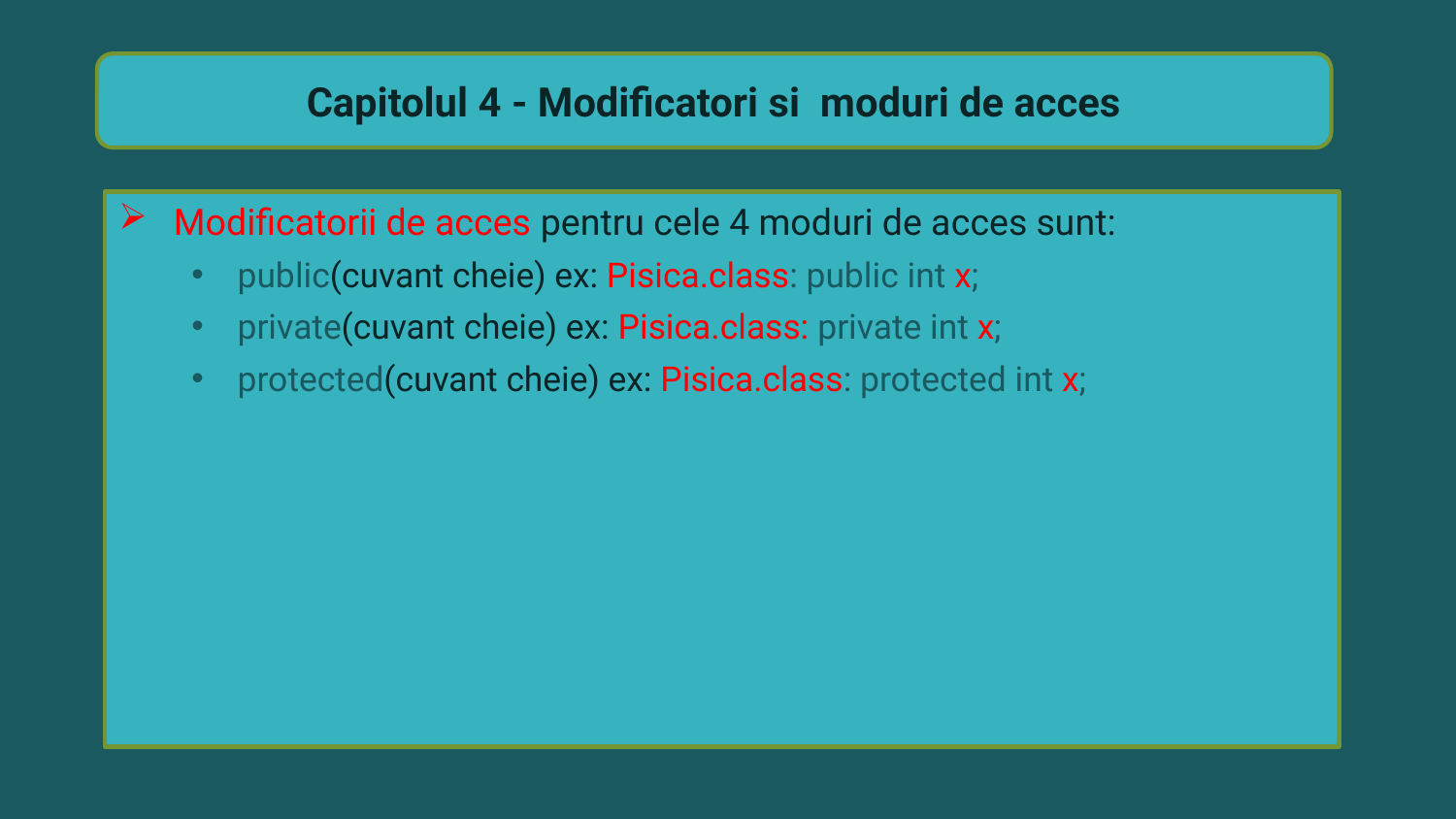

Capitolul 4 - Modificatori si  moduri de acces
Modificatorii de acces pentru cele 4 moduri de acces sunt:
public(cuvant cheie) ex: Pisica.class: public int x;
private(cuvant cheie) ex: Pisica.class: private int x;
protected(cuvant cheie) ex: Pisica.class: protected int x;